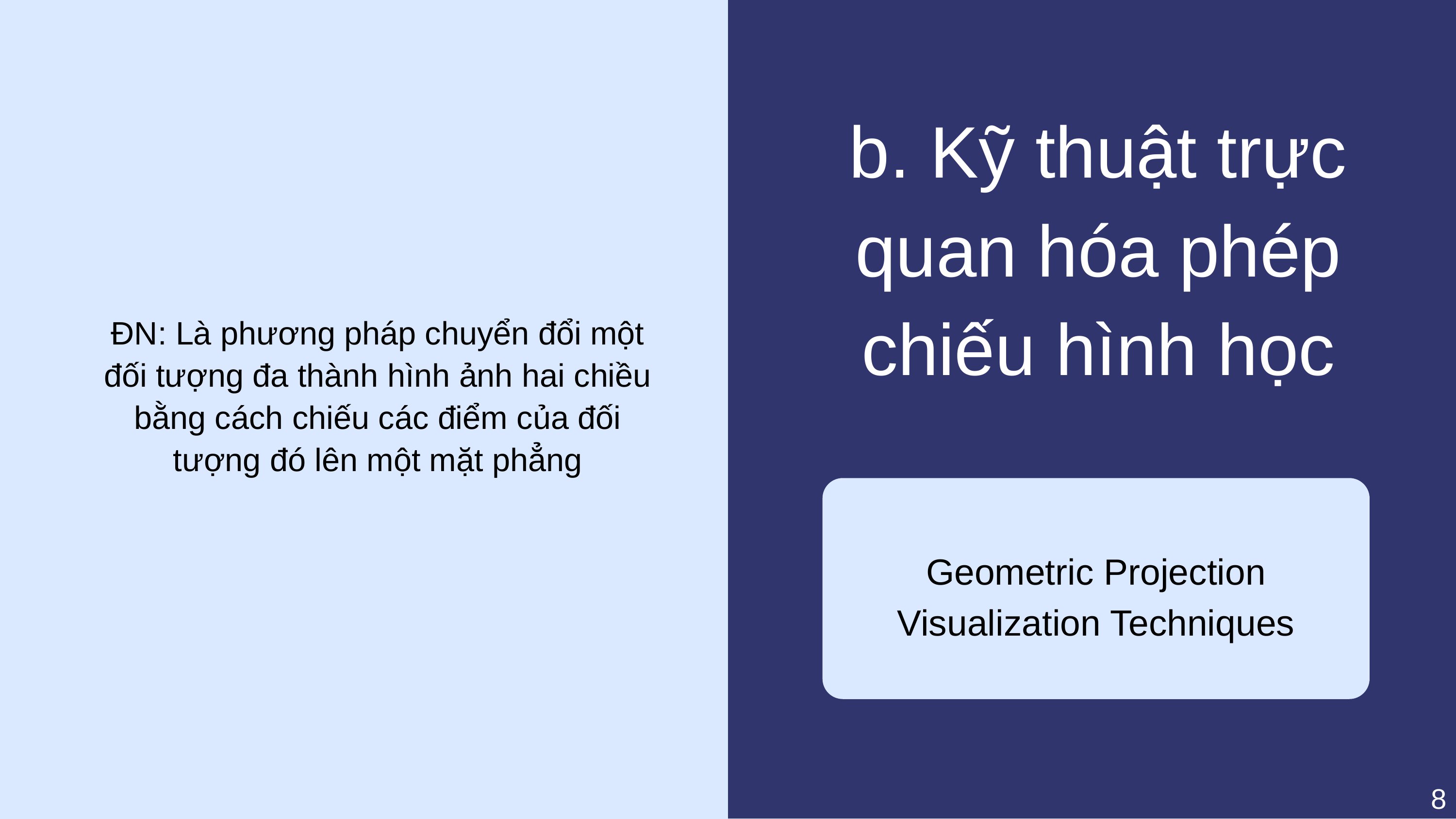

b. Kỹ thuật trực quan hóa phép chiếu hình học
ĐN: Là phương pháp chuyển đổi một đối tượng đa thành hình ảnh hai chiều bằng cách chiếu các điểm của đối tượng đó lên một mặt phẳng

Geometric Projection Visualization Techniques
8